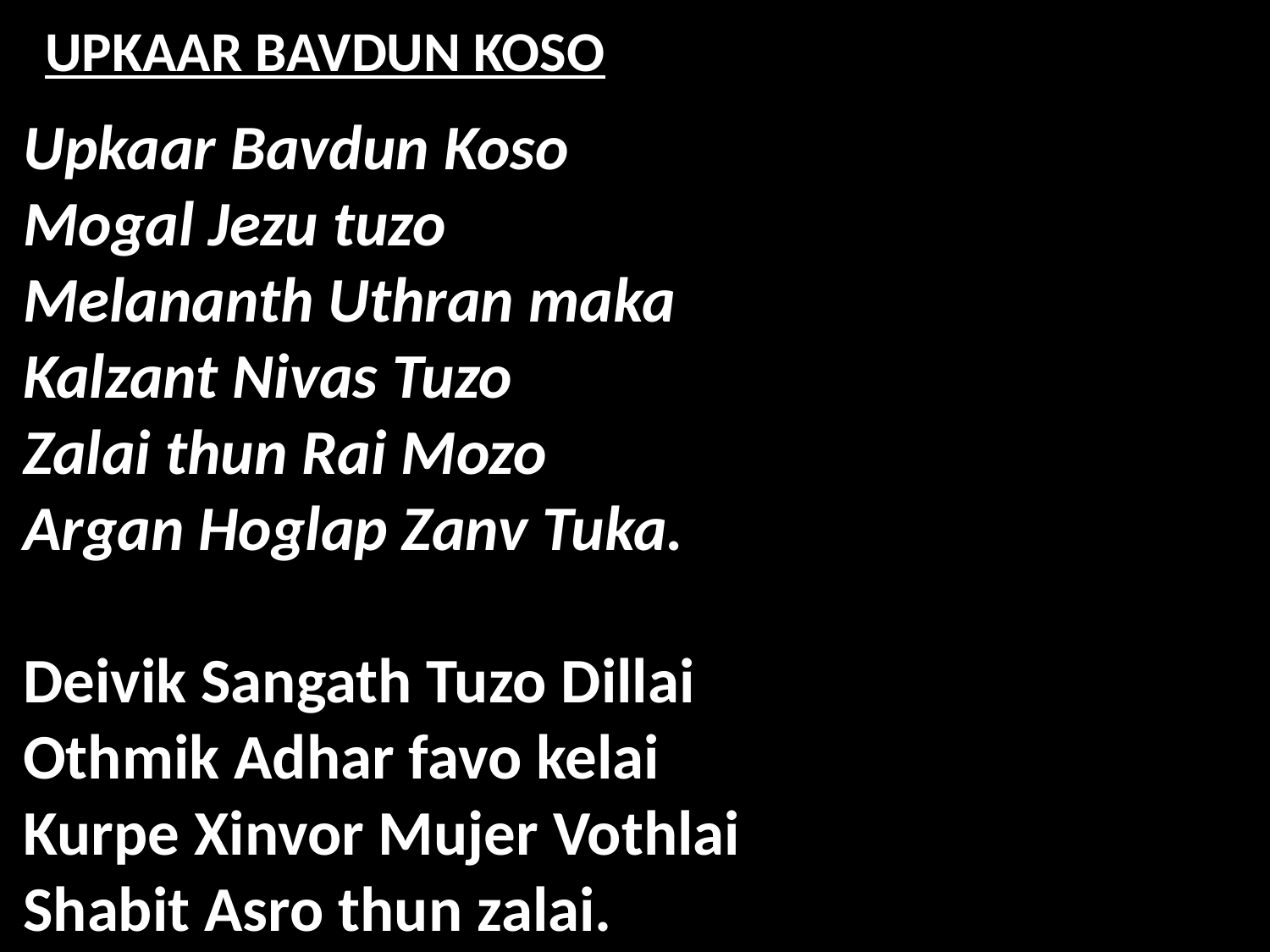

# UPKAAR BAVDUN KOSO
Upkaar Bavdun Koso
Mogal Jezu tuzo
Melananth Uthran maka
Kalzant Nivas Tuzo
Zalai thun Rai Mozo
Argan Hoglap Zanv Tuka.

Deivik Sangath Tuzo Dillai
Othmik Adhar favo kelai
Kurpe Xinvor Mujer Vothlai
Shabit Asro thun zalai.